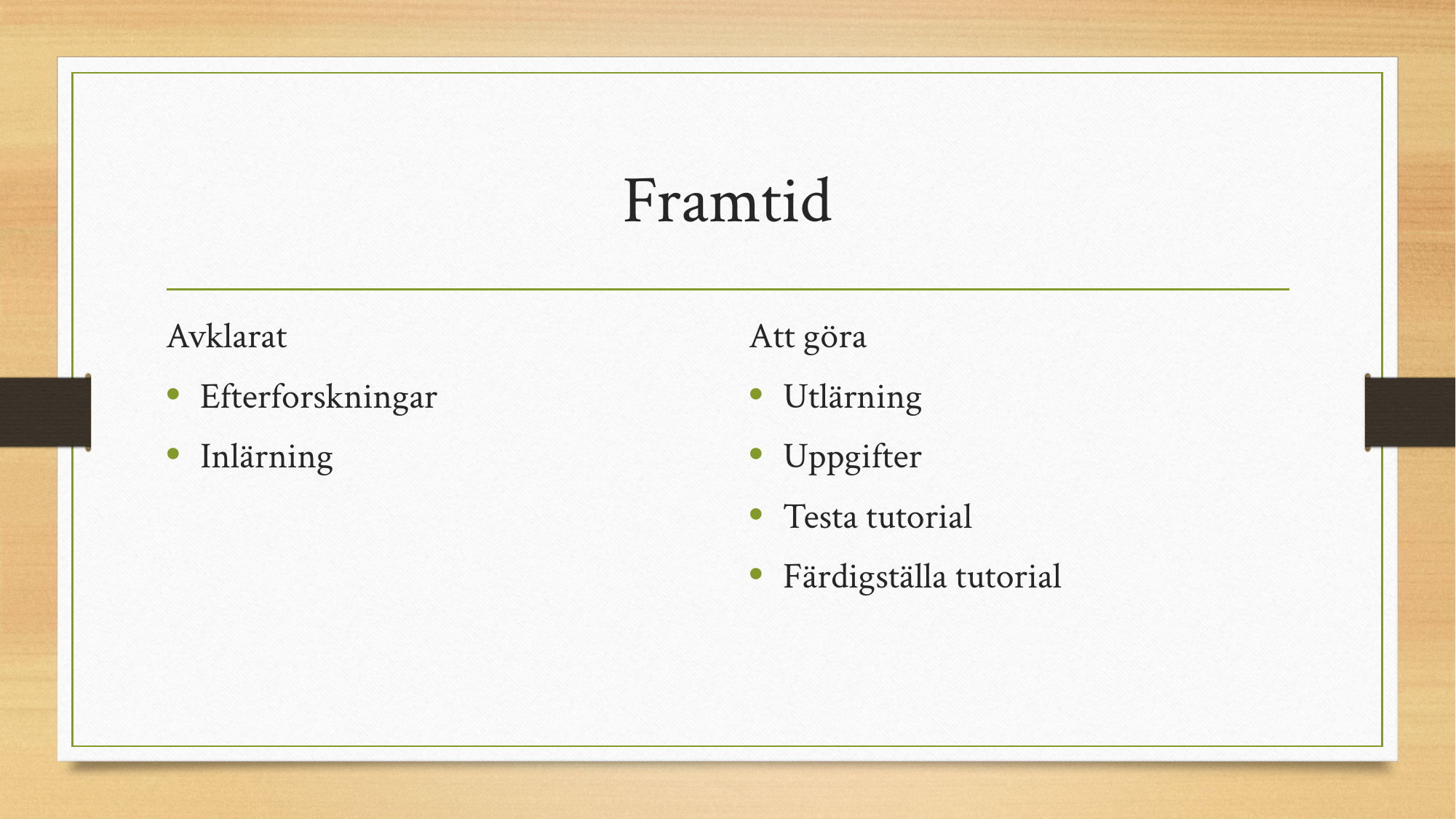

# Framtid
Avklarat
Efterforskningar
Inlärning
Att göra
Utlärning
Uppgifter
Testa tutorial
Färdigställa tutorial